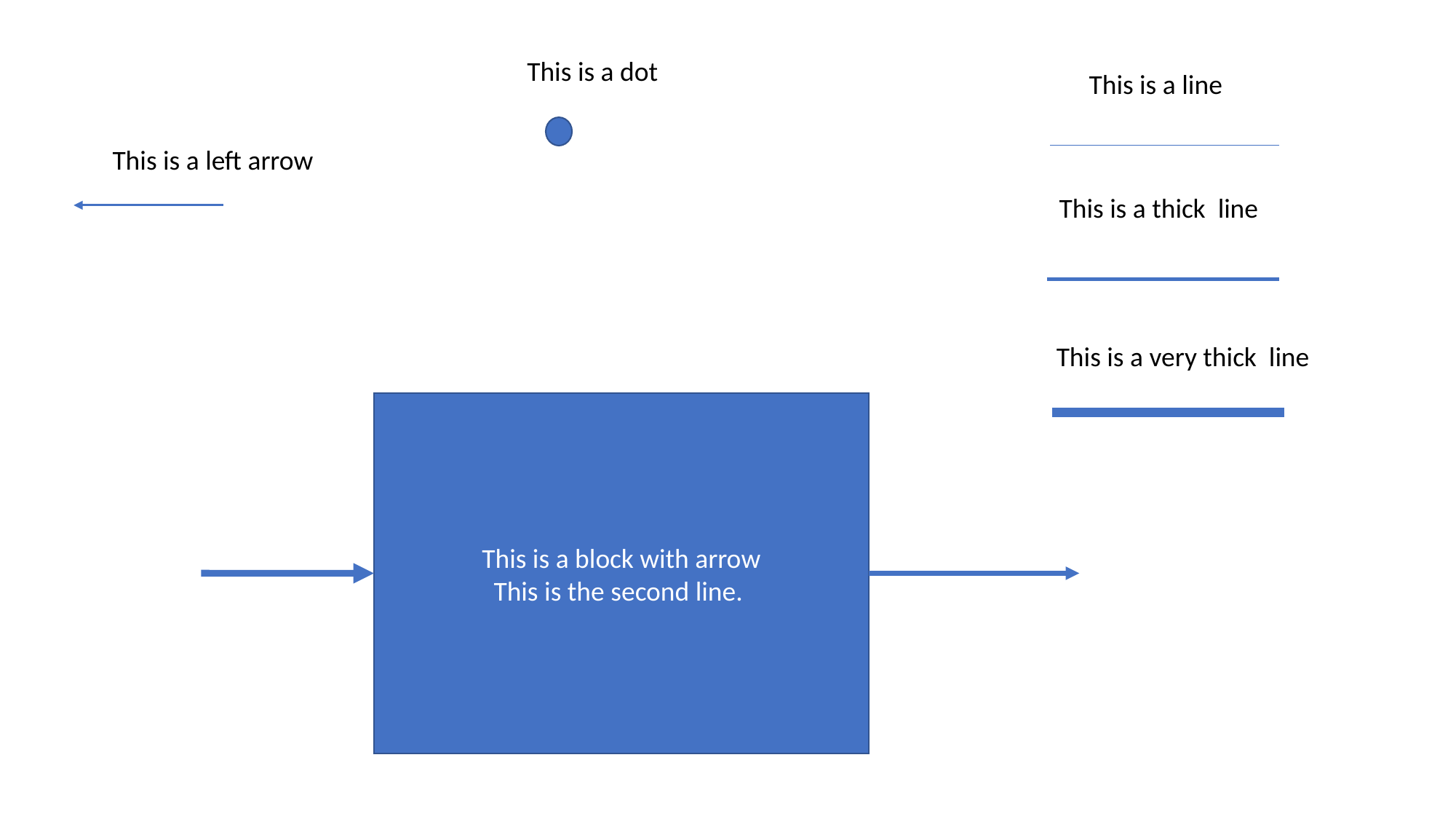

This is a dot
This is a line

This is a left arrow
This is a thick  line
This is a very thick  line
This is a block with arrow
This is the second line.